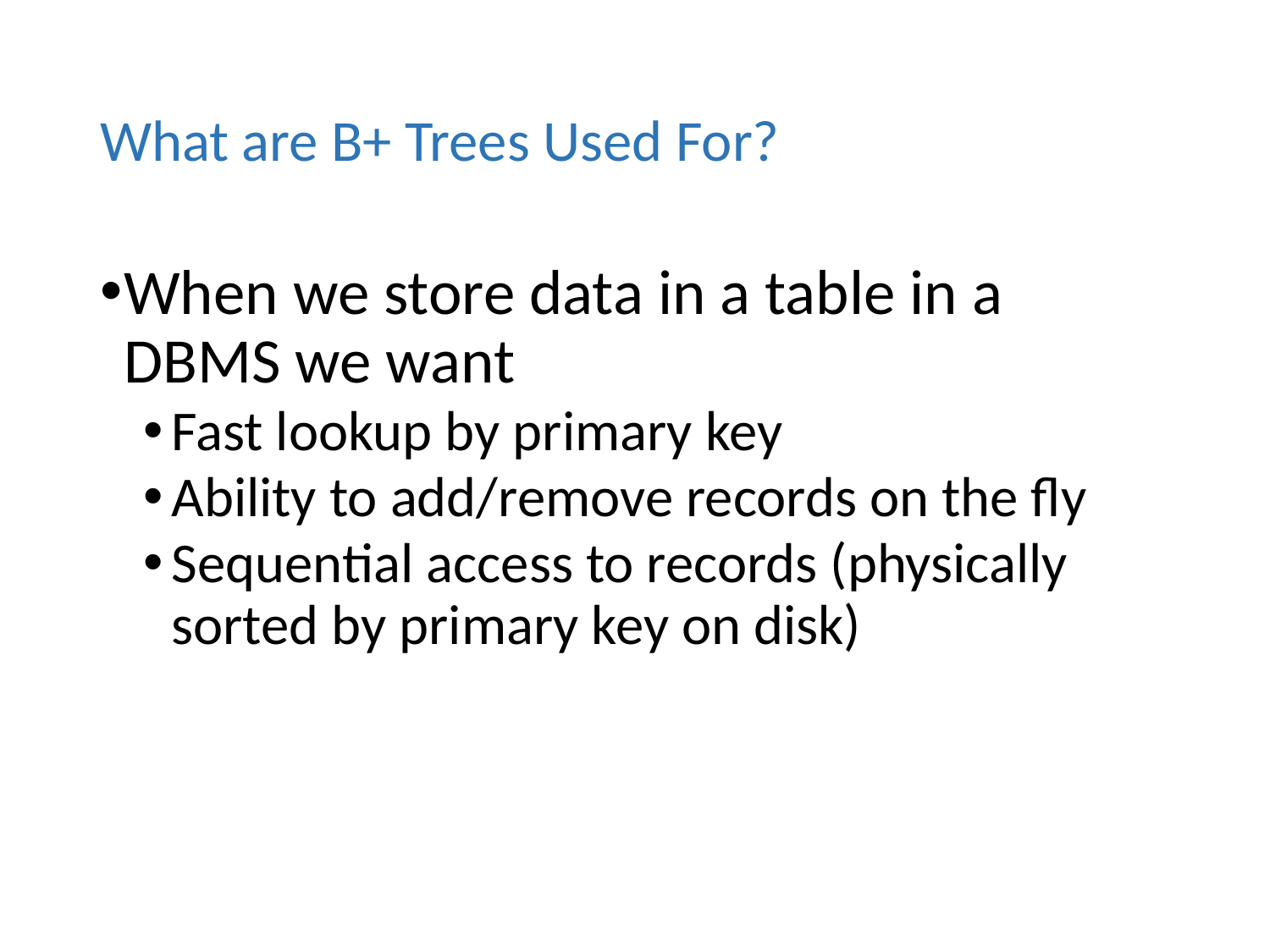

# What are B+ Trees Used For?
When we store data in a table in a DBMS we want
Fast lookup by primary key
Ability to add/remove records on the fly
Sequential access to records (physically sorted by primary key on disk)